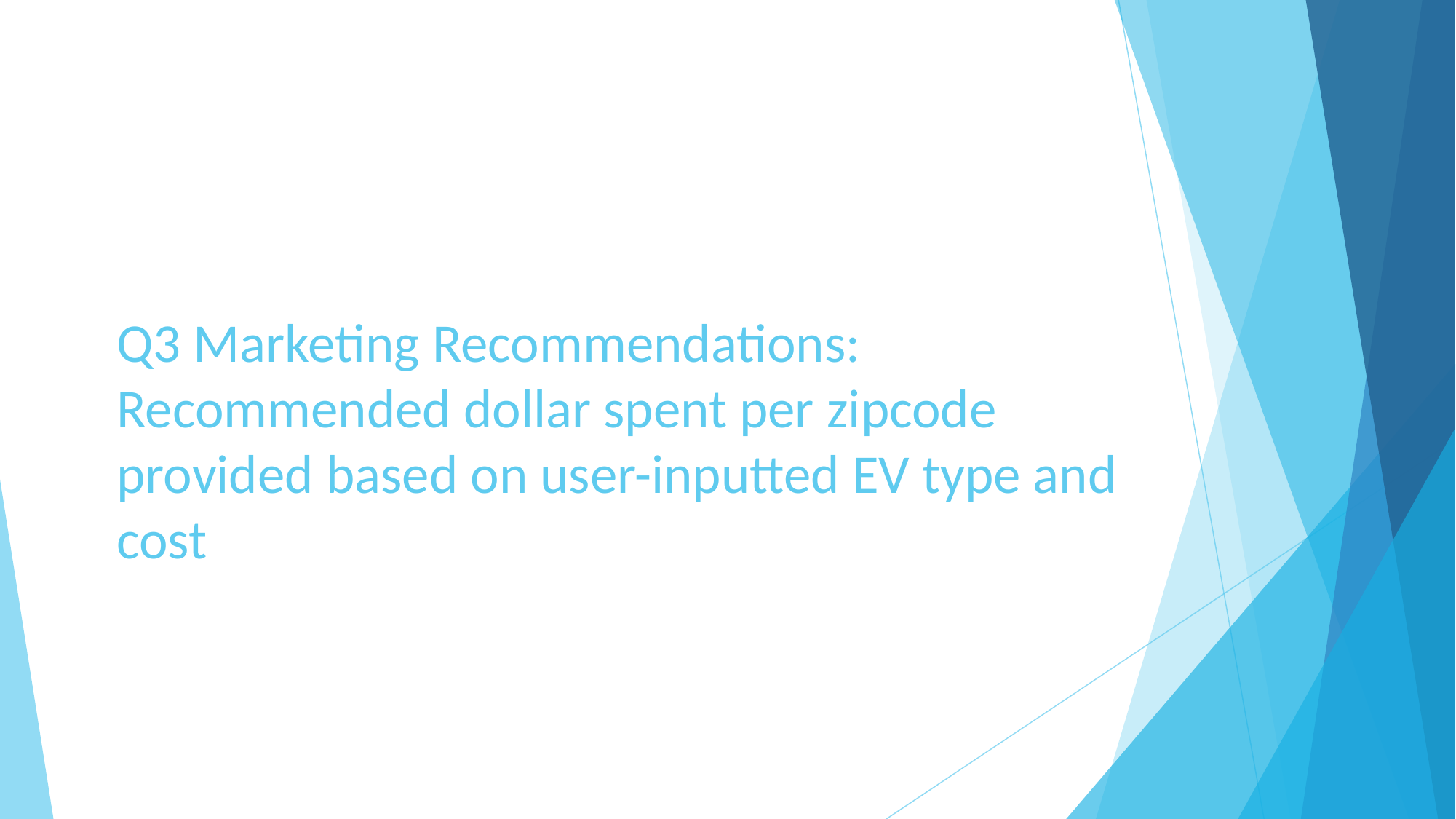

# Q3 Marketing Recommendations: Recommended dollar spent per zipcode provided based on user-inputted EV type and cost